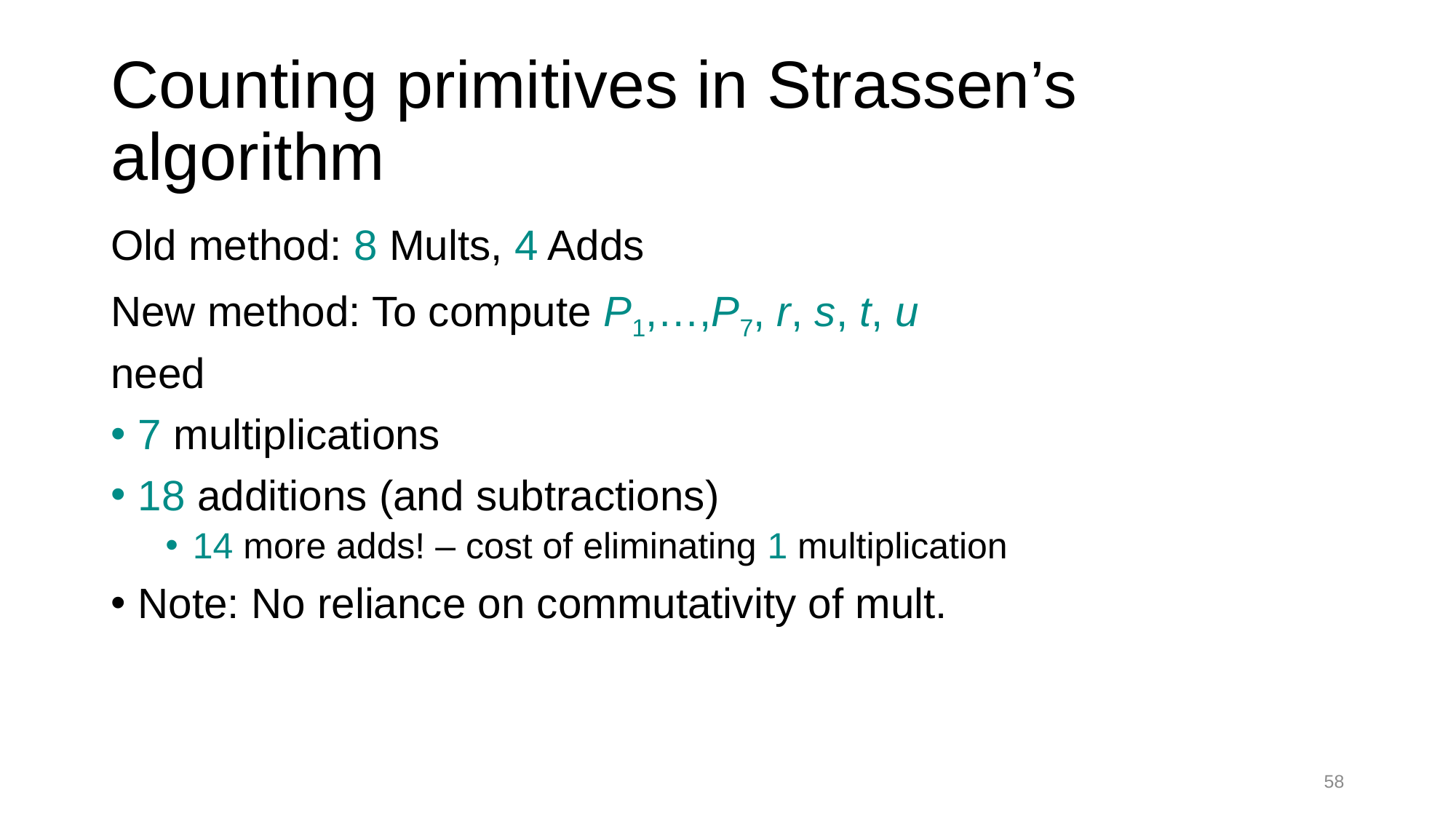

# Counting primitives in Strassen’s algorithm
Old method: 8 Mults, 4 Adds
New method: To compute P1,…,P7, r, s, t, u
need
7 multiplications
18 additions (and subtractions)
14 more adds! – cost of eliminating 1 multiplication
Note: No reliance on commutativity of mult.
58